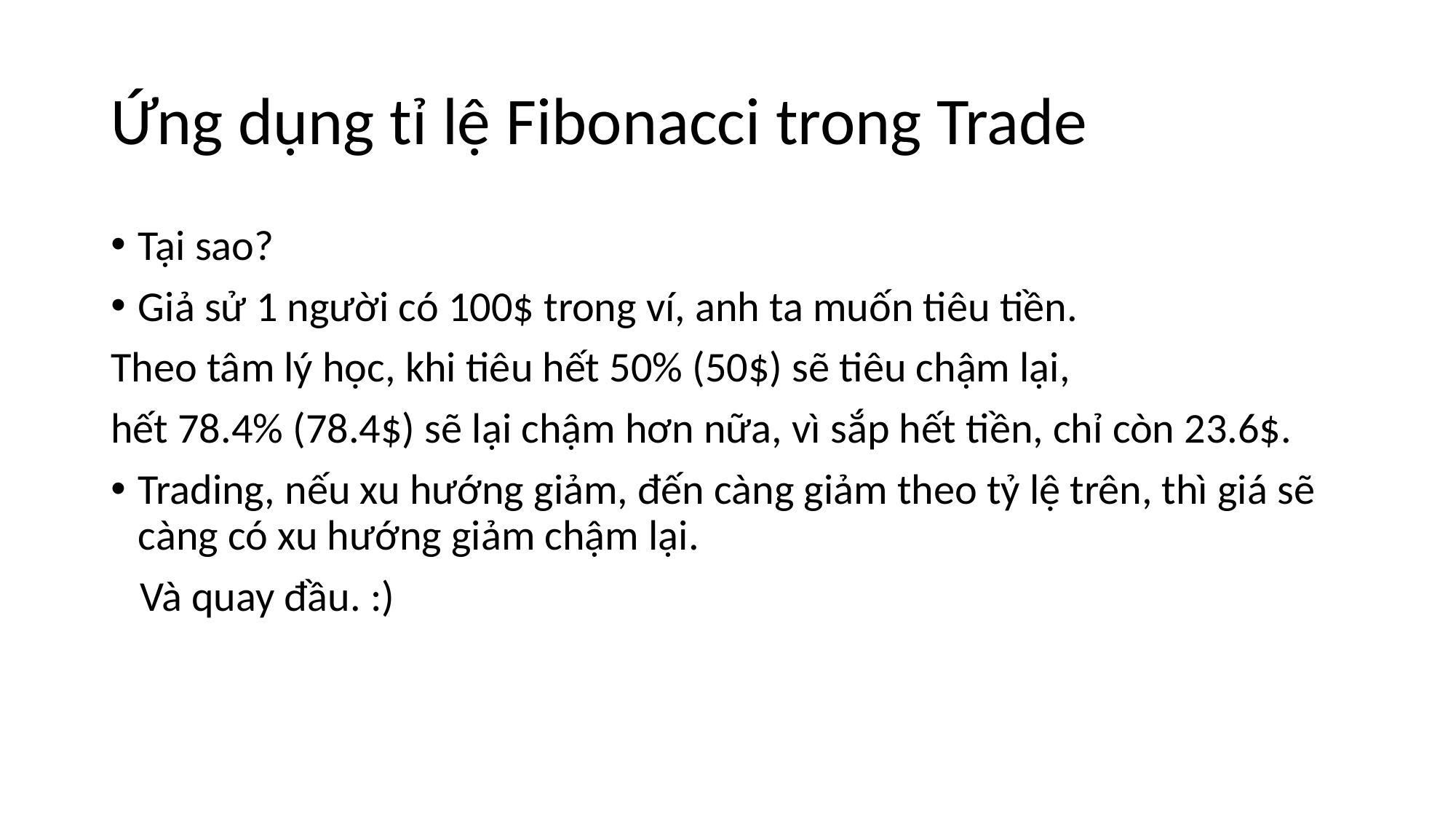

# Ứng dụng tỉ lệ Fibonacci trong Trade
Tại sao?
Giả sử 1 người có 100$ trong ví, anh ta muốn tiêu tiền.
Theo tâm lý học, khi tiêu hết 50% (50$) sẽ tiêu chậm lại,
hết 78.4% (78.4$) sẽ lại chậm hơn nữa, vì sắp hết tiền, chỉ còn 23.6$.
Trading, nếu xu hướng giảm, đến càng giảm theo tỷ lệ trên, thì giá sẽ càng có xu hướng giảm chậm lại.
   Và quay đầu. :)